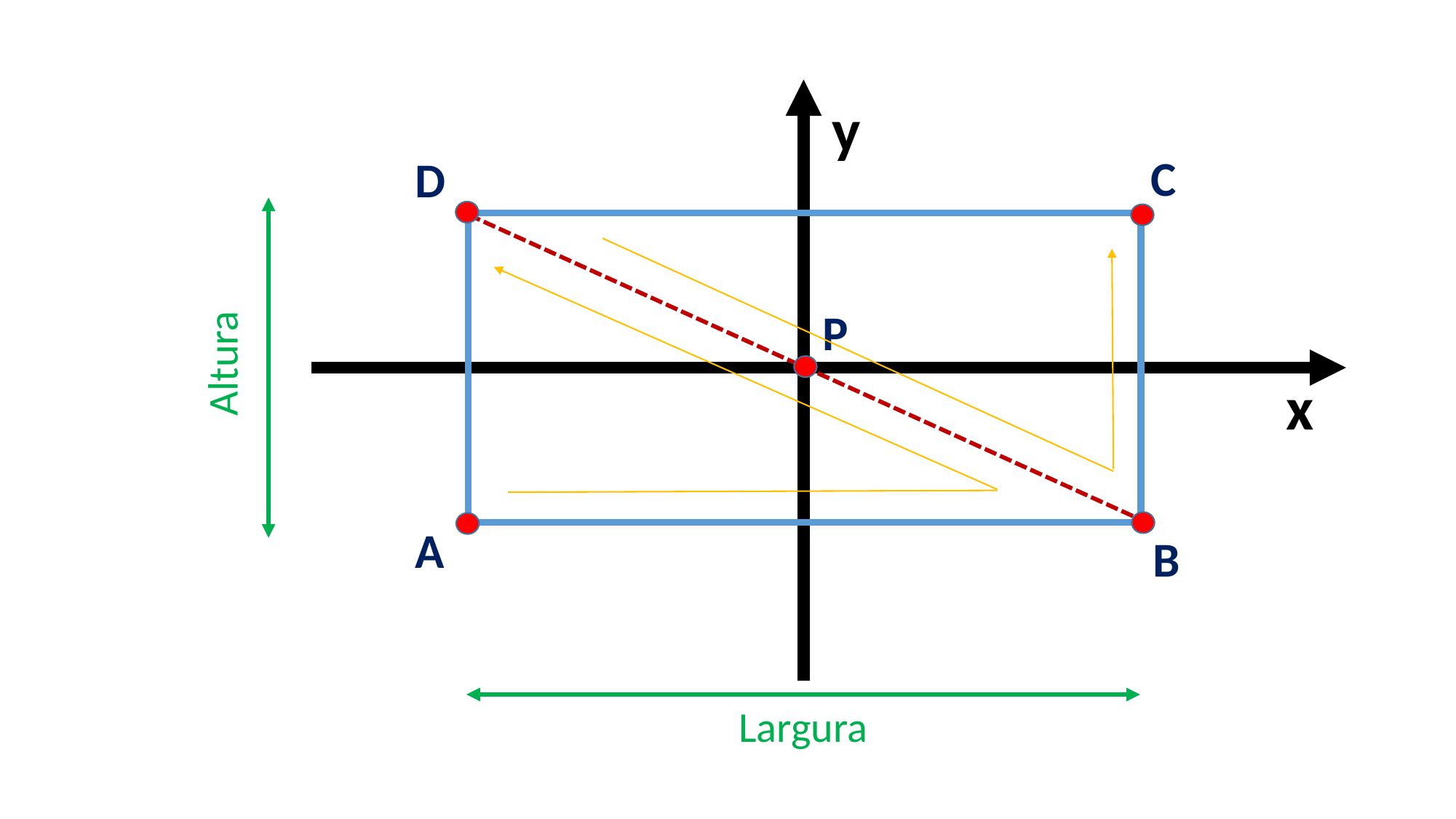

y
C
D

P
Altura

x

A
B
Largura